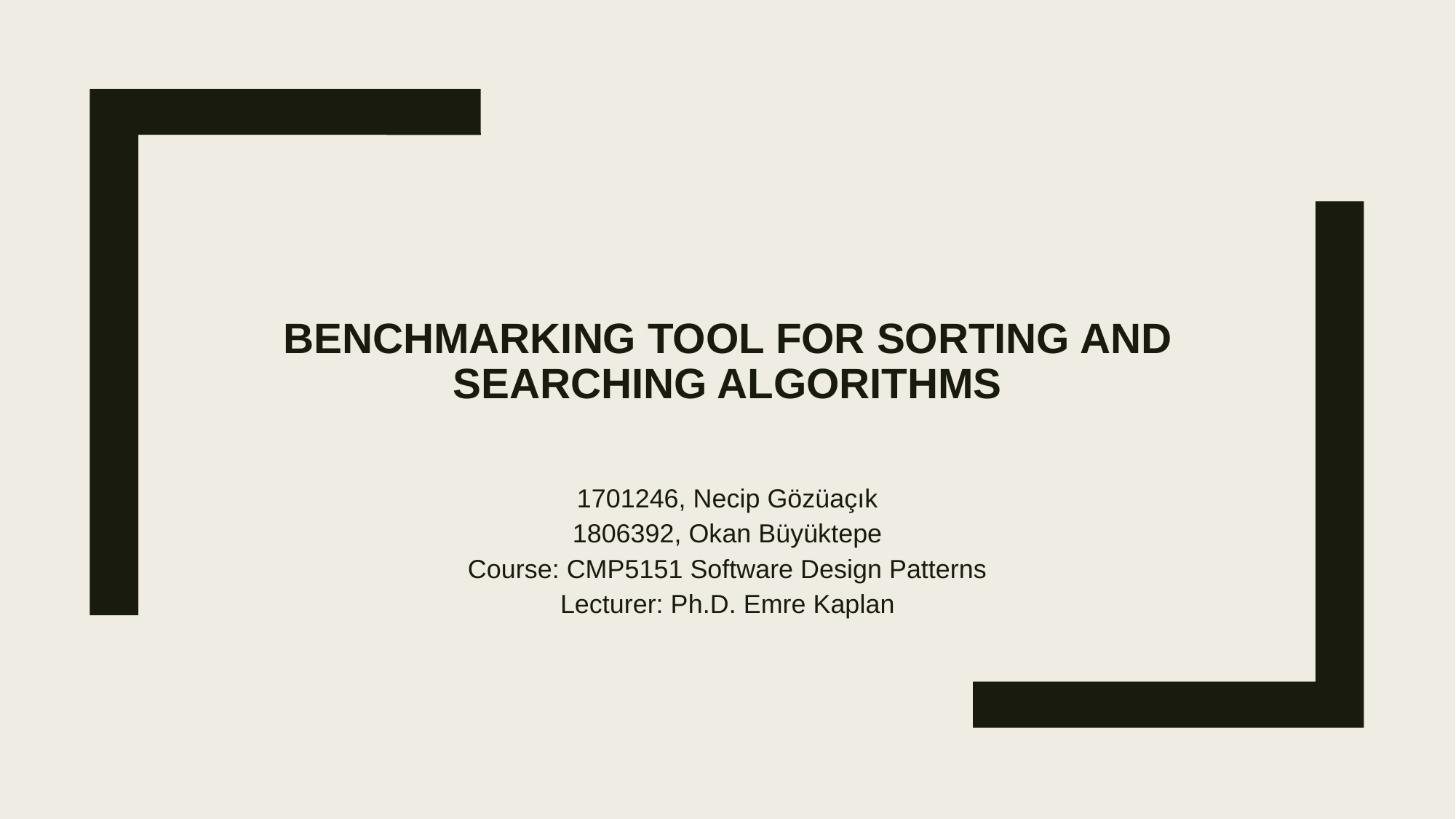

# Benchmarking Tool for Sorting and Searching Algorithms
1701246, Necip Gözüaçık
1806392, Okan Büyüktepe
Course: CMP5151 Software Design Patterns
Lecturer: Ph.D. Emre Kaplan